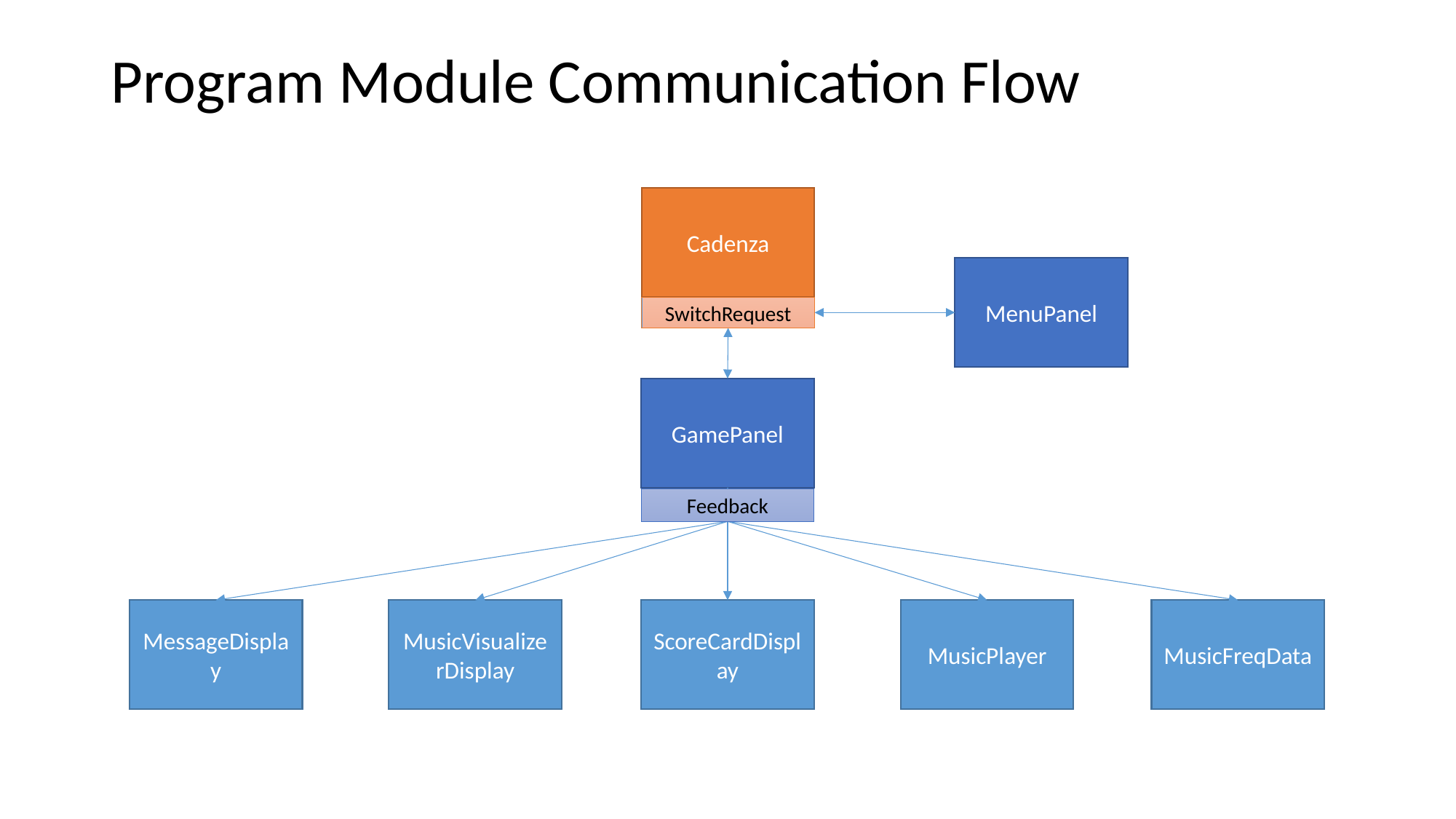

# Program Module Communication Flow
Cadenza
MenuPanel
SwitchRequest
GamePanel
Feedback
MessageDisplay
MusicVisualizerDisplay
ScoreCardDisplay
MusicPlayer
MusicFreqData